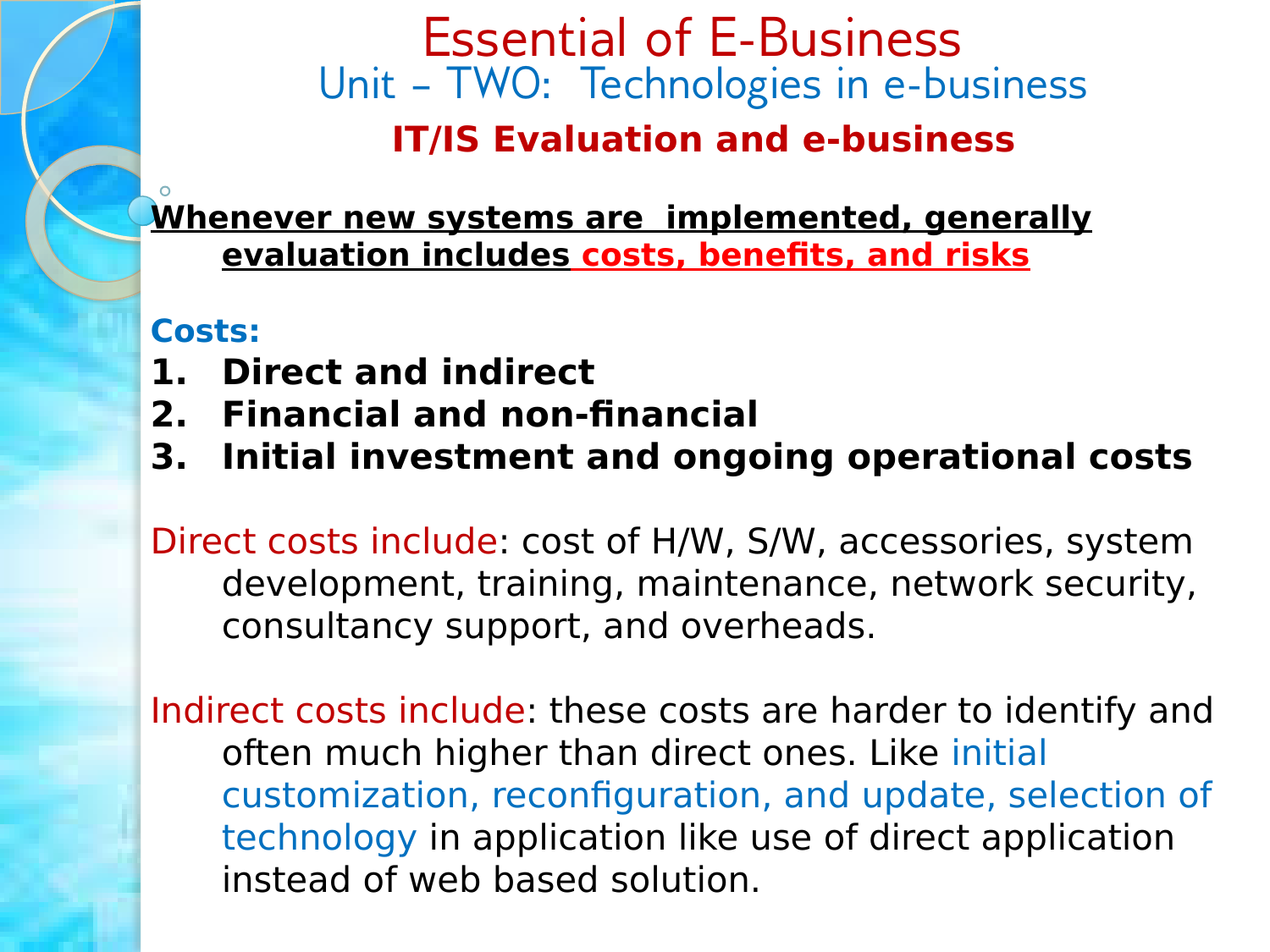

Essential of E-Business

Unit – TWO:  Technologies in e-business
IT/IS Evaluation and e-business

Whenever new systems are  implemented, generally evaluation includes costs, benefits, and risks

Costs:
Direct and indirect
Financial and non-financial
Initial investment and ongoing operational costs

Direct costs include: cost of H/W, S/W, accessories, system development, training, maintenance, network security, consultancy support, and overheads.

Indirect costs include: these costs are harder to identify and often much higher than direct ones. Like initial customization, reconfiguration, and update, selection of technology in application like use of direct application instead of web based solution.